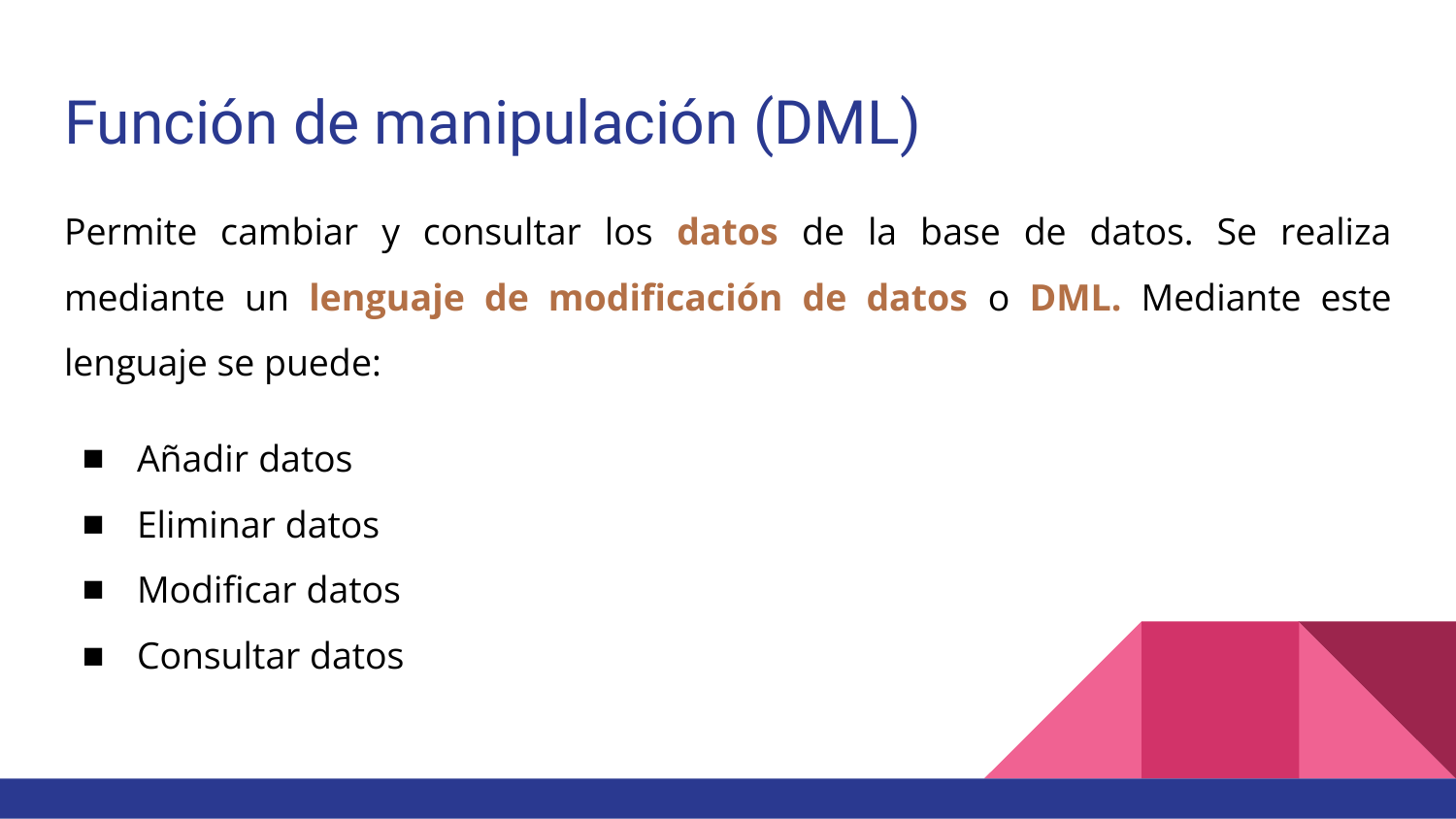

# Función de manipulación (DML)
Permite cambiar y consultar los datos de la base de datos. Se realiza mediante un lenguaje de modificación de datos o DML. Mediante este lenguaje se puede:
Añadir datos
Eliminar datos
Modificar datos
Consultar datos